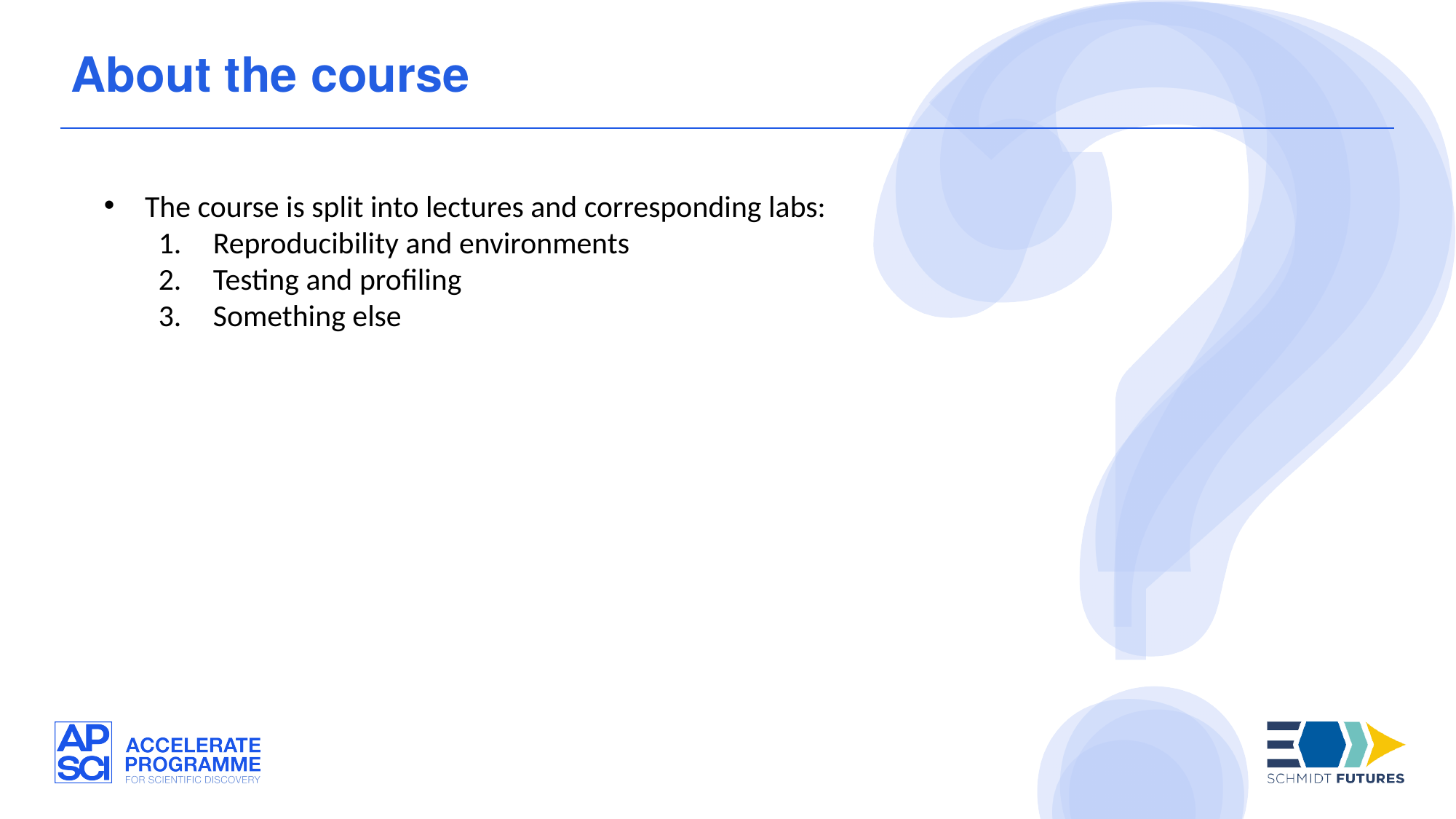

About the course

The course is split into lectures and corresponding labs:
Reproducibility and environments
Testing and profiling
Something else